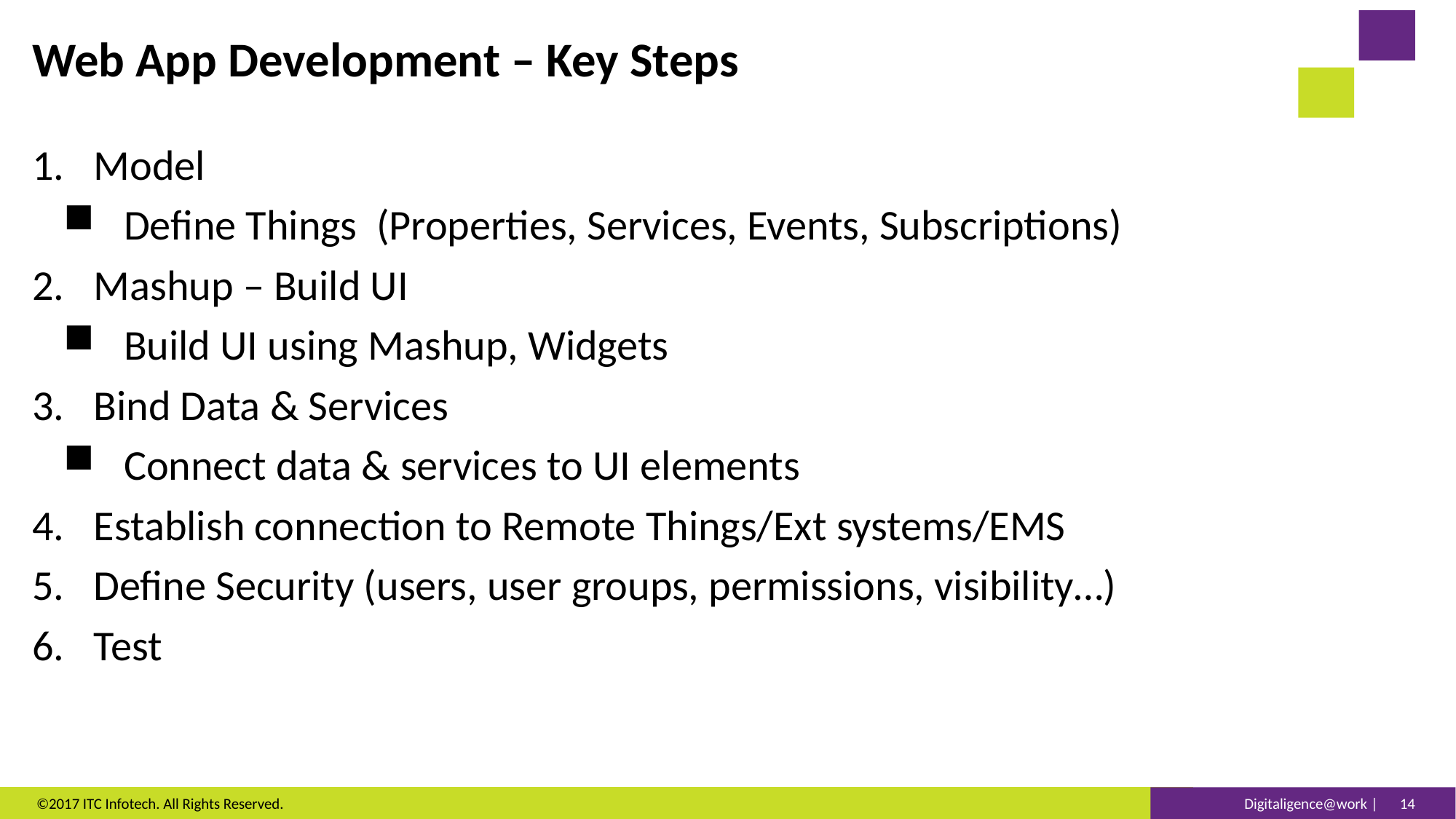

# Web App Development – Key Steps
Model
Define Things  (Properties, Services, Events, Subscriptions)
Mashup – Build UI
Build UI using Mashup, Widgets
Bind Data & Services
Connect data & services to UI elements
Establish connection to Remote Things/Ext systems/EMS
Define Security (users, user groups, permissions, visibility…)
Test

©2017 ITC Infotech. All Rights Reserved.
14